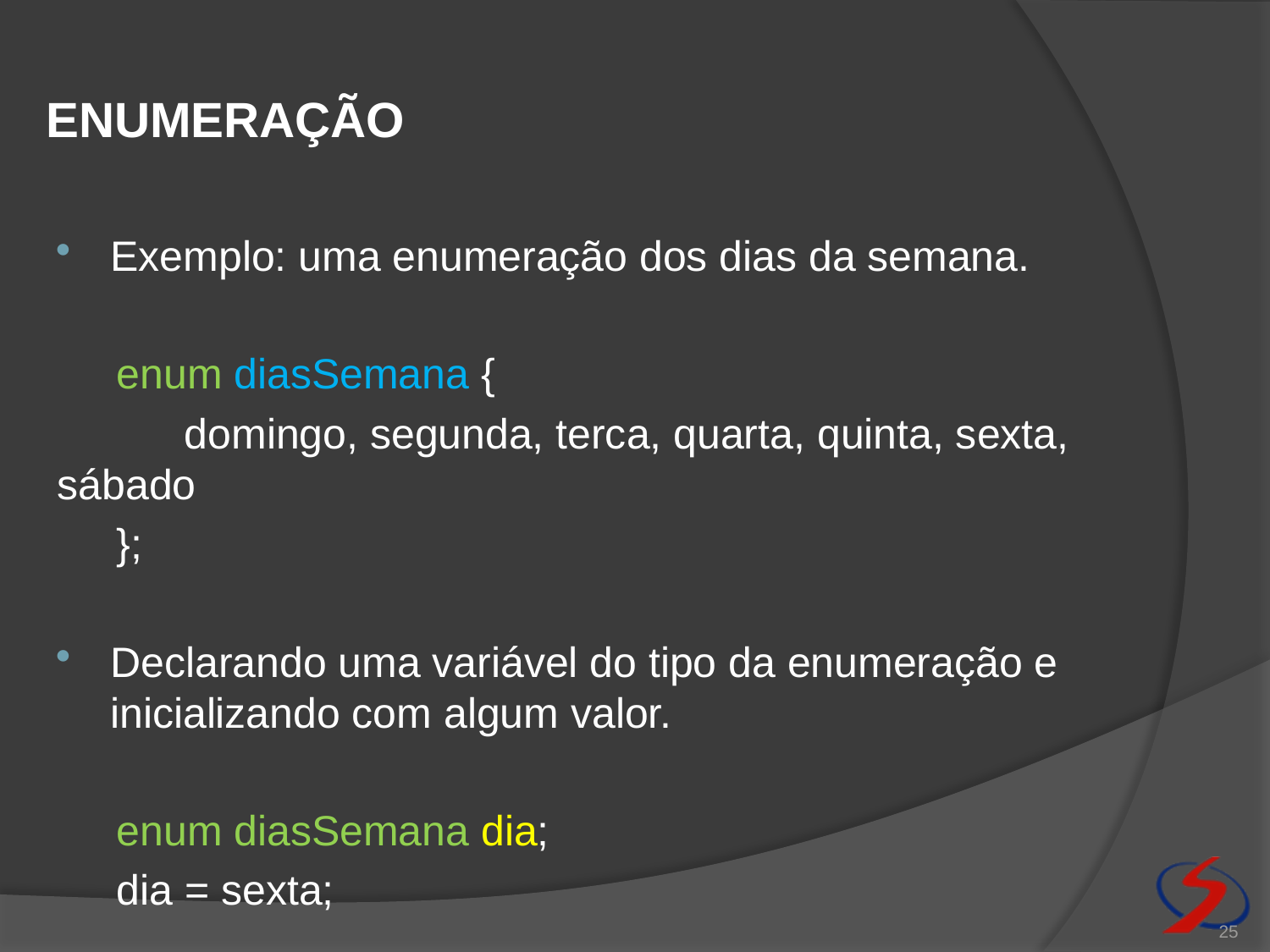

# enumeração
Exemplo: uma enumeração dos dias da semana.

     enum diasSemana {
	domingo, segunda, terca, quarta, quinta, sexta, sábado
     };

Declarando uma variável do tipo da enumeração e inicializando com algum valor.

     enum diasSemana dia;
     dia = sexta;
25